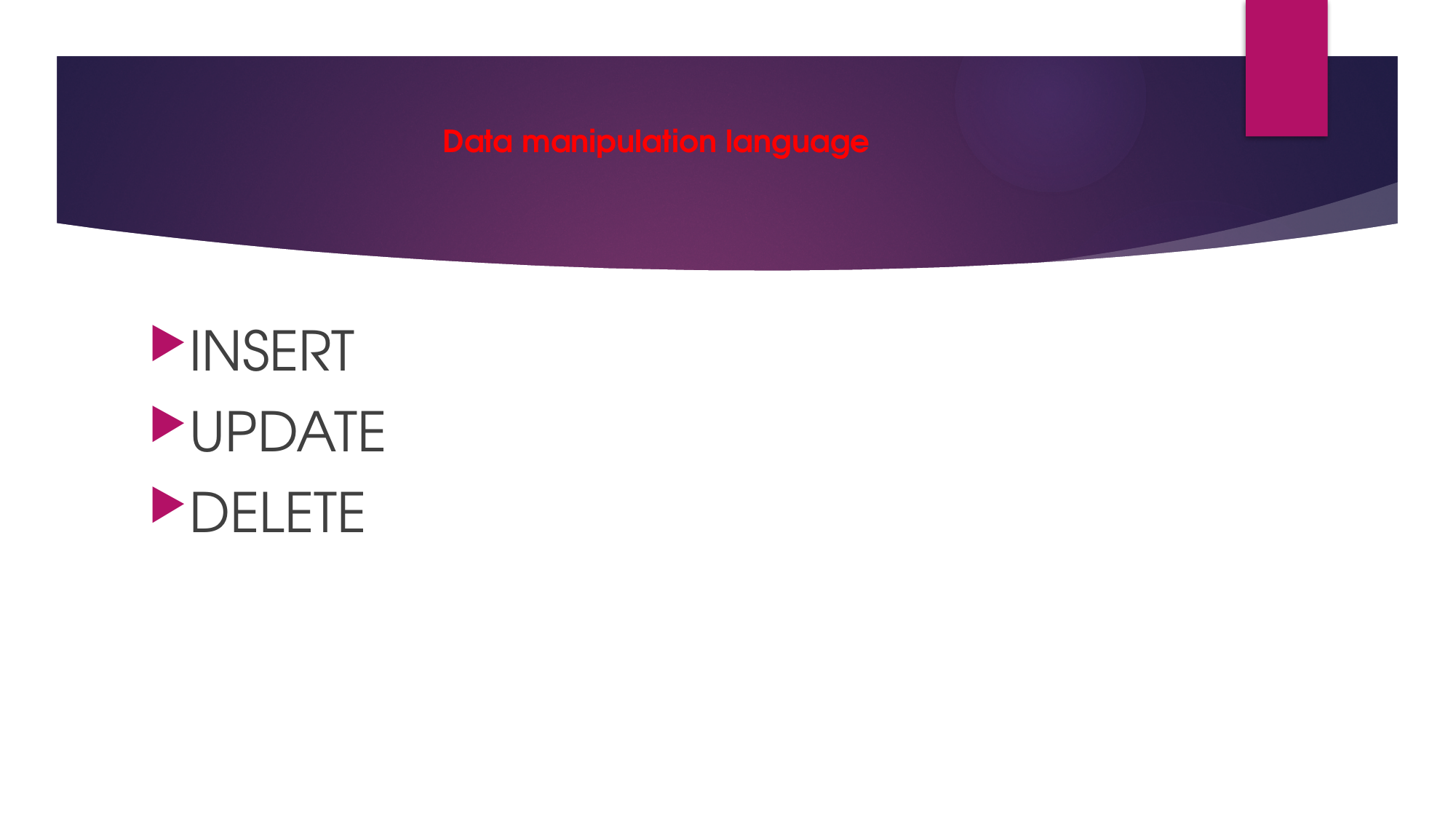

# Data manipulation language
INSERT
UPDATE
DELETE